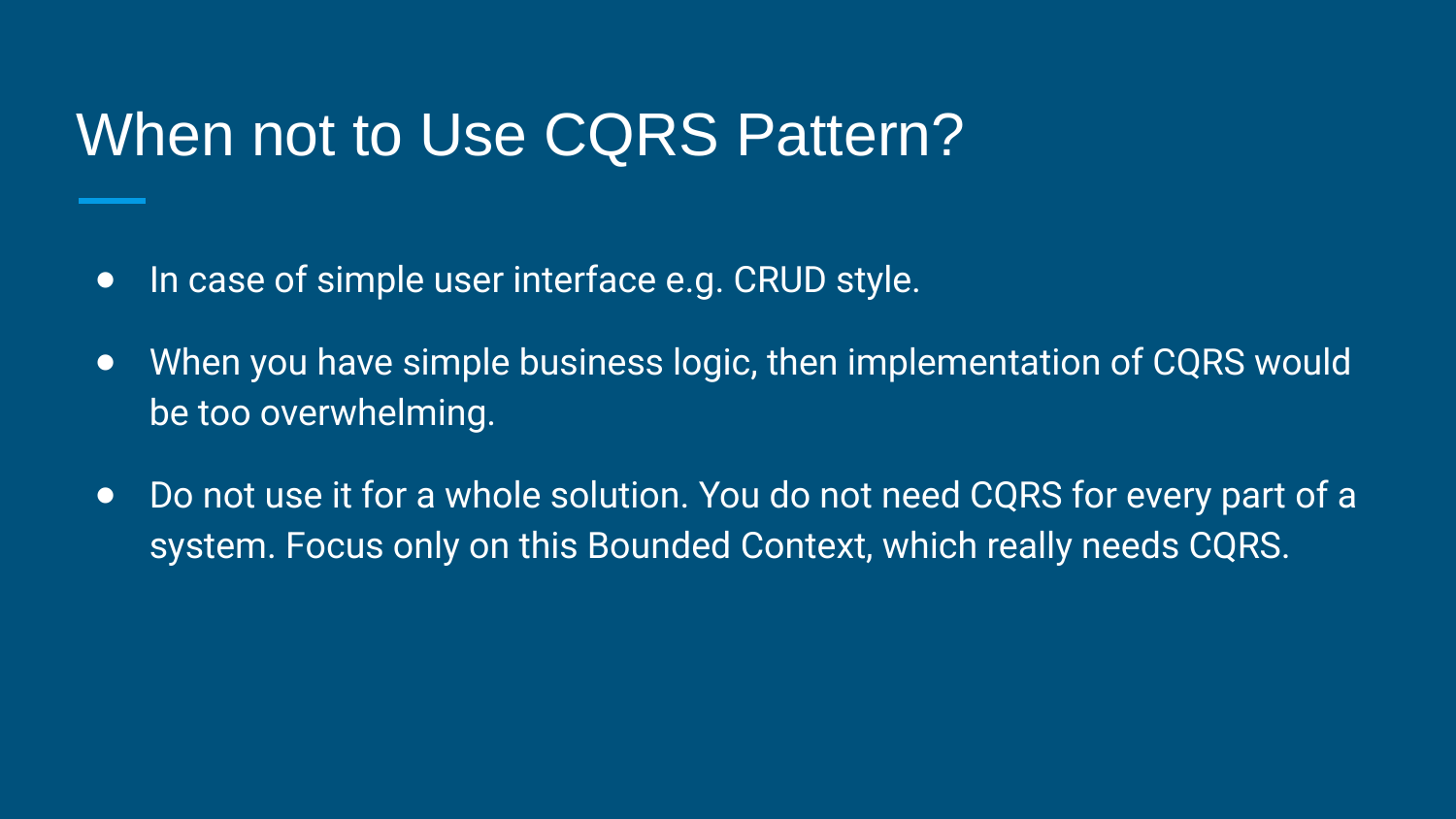

# When not to Use CQRS Pattern?
In case of simple user interface e.g. CRUD style.
When you have simple business logic, then implementation of CQRS would be too overwhelming.
Do not use it for a whole solution. You do not need CQRS for every part of a system. Focus only on this Bounded Context, which really needs CQRS.